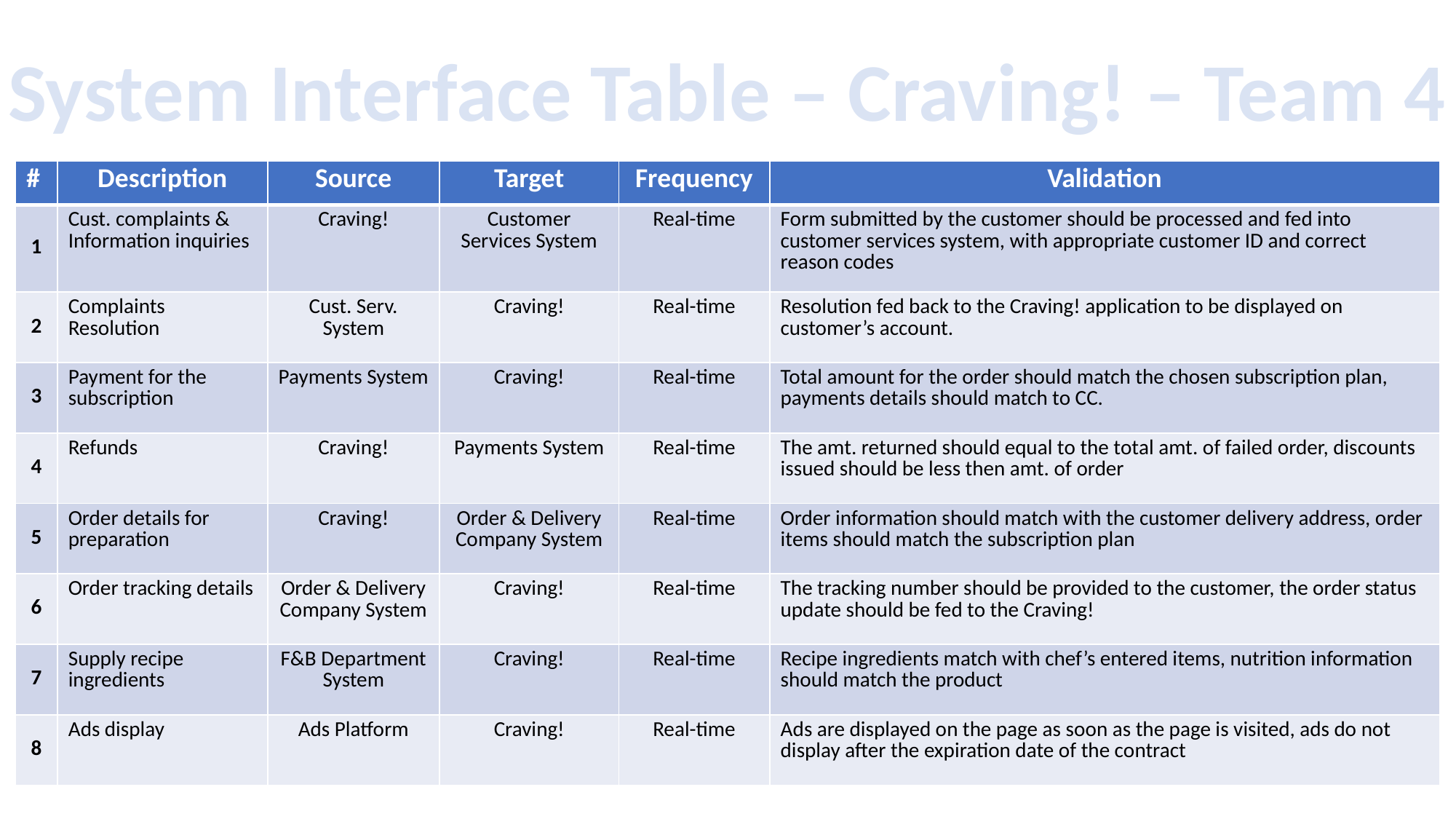

System Interface Table – Craving! – Team 4
| # | Description | Source | Target | Frequency | Validation |
| --- | --- | --- | --- | --- | --- |
| 1 | Cust. complaints & Information inquiries | Craving! | Customer Services System | Real-time | Form submitted by the customer should be processed and fed into customer services system, with appropriate customer ID and correct reason codes |
| 2 | Complaints Resolution | Cust. Serv. System | Craving! | Real-time | Resolution fed back to the Craving! application to be displayed on customer’s account. |
| 3 | Payment for the subscription | Payments System | Craving! | Real-time | Total amount for the order should match the chosen subscription plan, payments details should match to CC. |
| 4 | Refunds | Craving! | Payments System | Real-time | The amt. returned should equal to the total amt. of failed order, discounts issued should be less then amt. of order |
| 5 | Order details for preparation | Craving! | Order & Delivery Company System | Real-time | Order information should match with the customer delivery address, order items should match the subscription plan |
| 6 | Order tracking details | Order & Delivery Company System | Craving! | Real-time | The tracking number should be provided to the customer, the order status update should be fed to the Craving! |
| 7 | Supply recipe ingredients | F&B Department System | Craving! | Real-time | Recipe ingredients match with chef’s entered items, nutrition information should match the product |
| 8 | Ads display | Ads Platform | Craving! | Real-time | Ads are displayed on the page as soon as the page is visited, ads do not display after the expiration date of the contract |